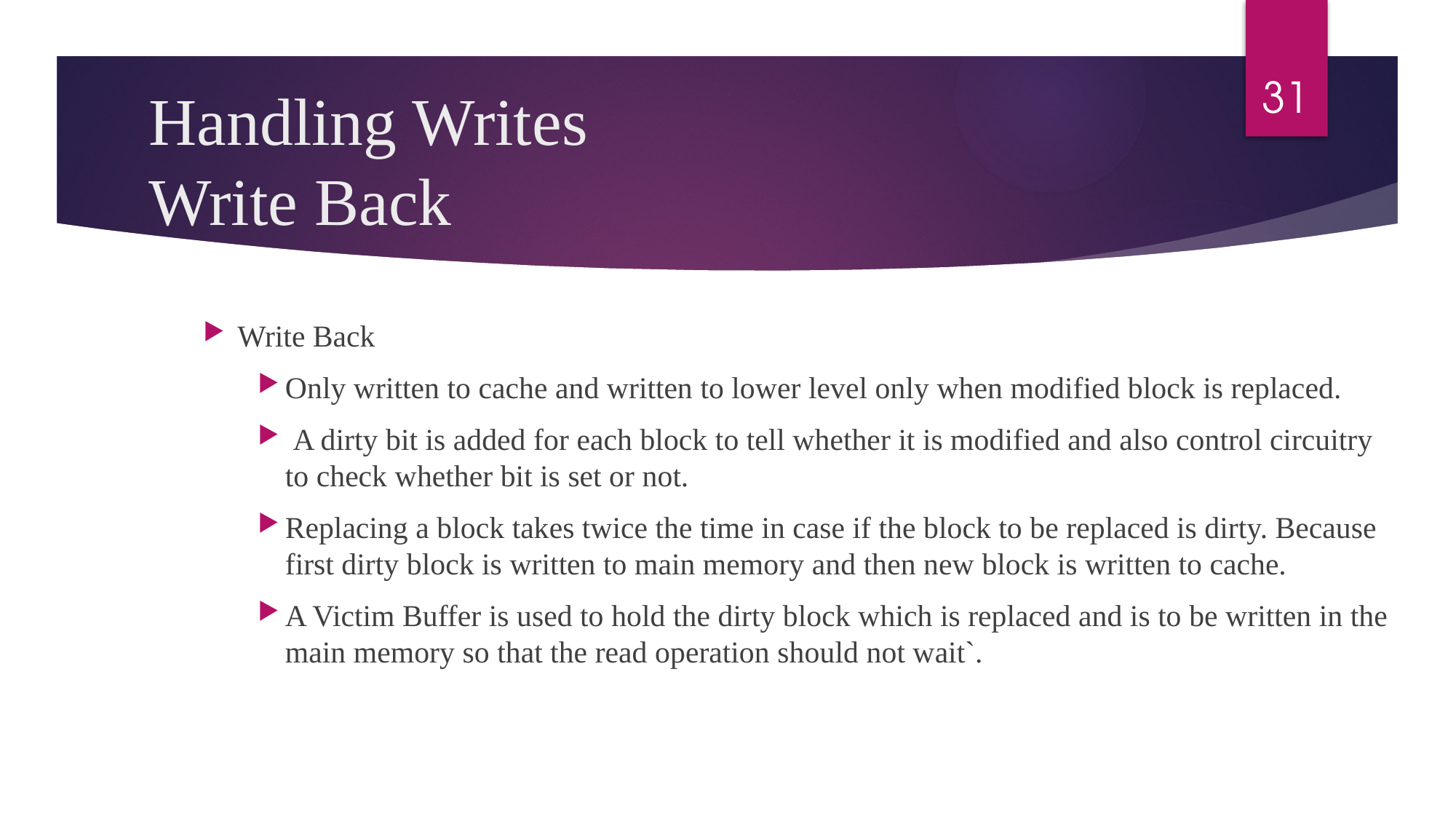

31
# Handling Writes Write Back
Write Back
Only written to cache and written to lower level only when modified block is replaced.
 A dirty bit is added for each block to tell whether it is modified and also control circuitry to check whether bit is set or not.
Replacing a block takes twice the time in case if the block to be replaced is dirty. Because first dirty block is written to main memory and then new block is written to cache.
A Victim Buffer is used to hold the dirty block which is replaced and is to be written in the main memory so that the read operation should not wait`.